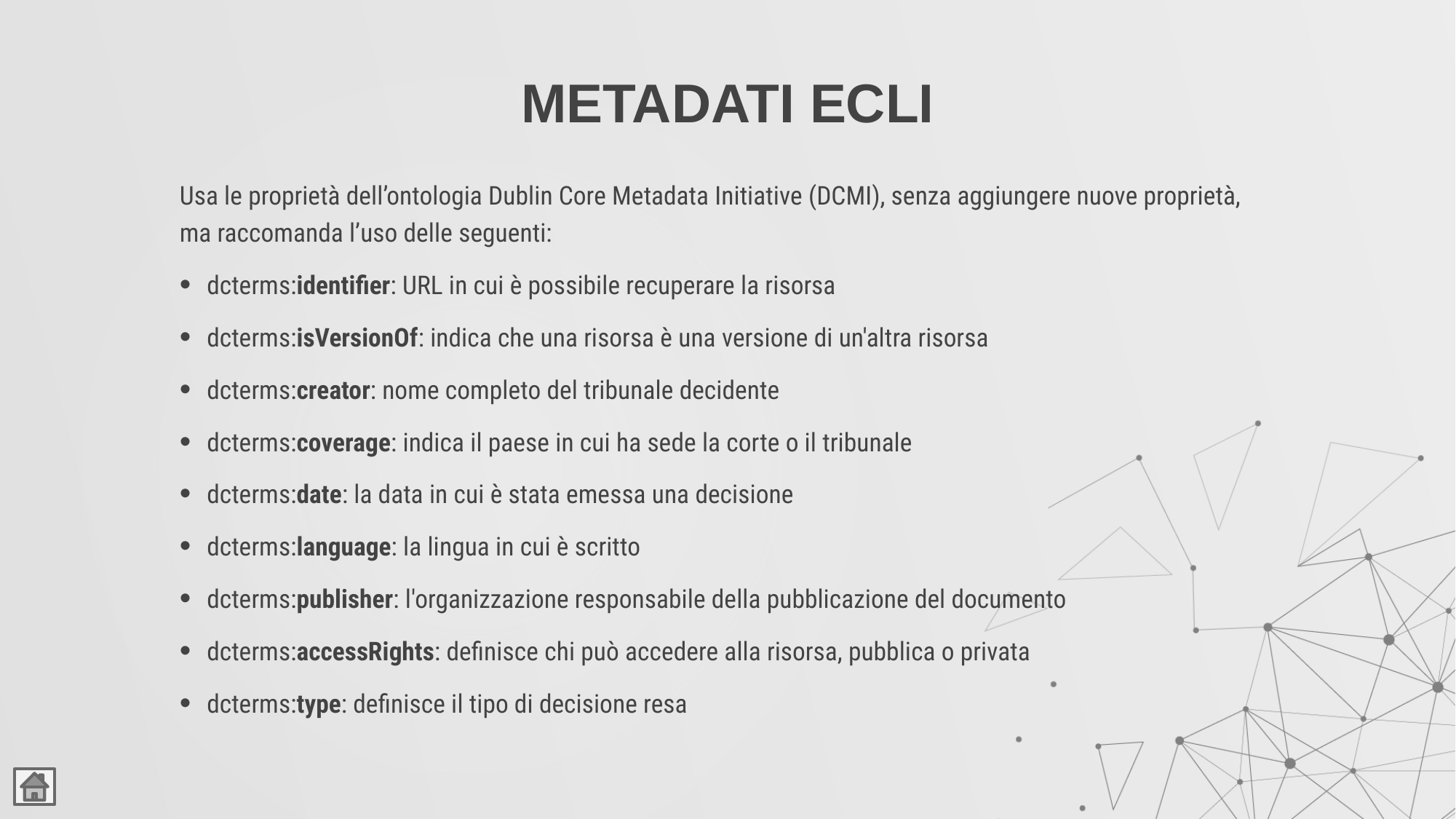

# METADATI ECLI
Usa le proprietà dell’ontologia Dublin Core Metadata Initiative (DCMI), senza aggiungere nuove proprietà, ma raccomanda l’uso delle seguenti:
dcterms:identifier: URL in cui è possibile recuperare la risorsa
dcterms:isVersionOf: indica che una risorsa è una versione di un'altra risorsa
dcterms:creator: nome completo del tribunale decidente
dcterms:coverage: indica il paese in cui ha sede la corte o il tribunale
dcterms:date: la data in cui è stata emessa una decisione
dcterms:language: la lingua in cui è scritto
dcterms:publisher: l'organizzazione responsabile della pubblicazione del documento
dcterms:accessRights: definisce chi può accedere alla risorsa, pubblica o privata
dcterms:type: definisce il tipo di decisione resa